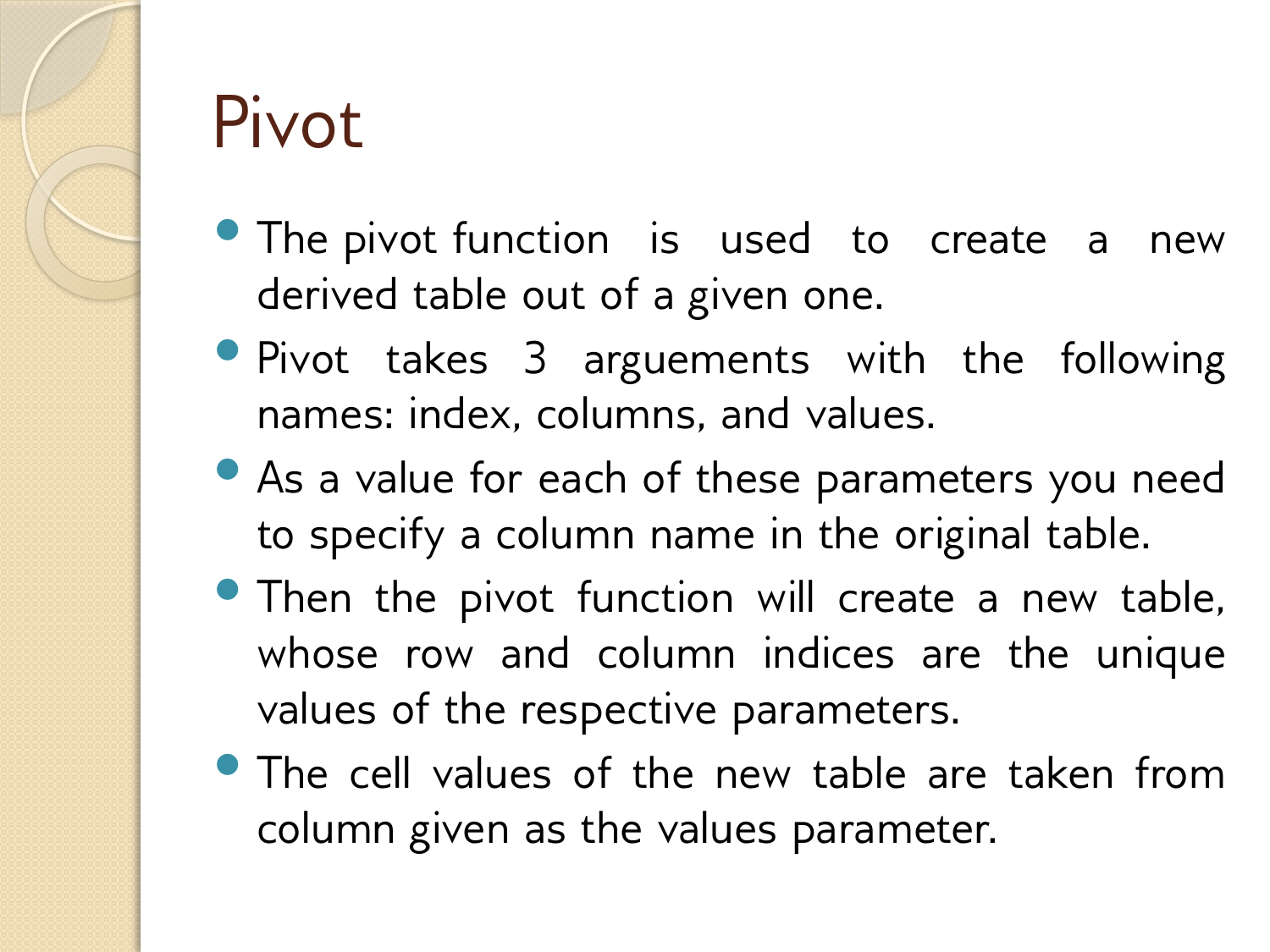

# Pivot
The pivot function is used to create a new derived table out of a given one.
Pivot takes 3 arguements with the following names: index, columns, and values.
As a value for each of these parameters you need to specify a column name in the original table.
Then the pivot function will create a new table, whose row and column indices are the unique values of the respective parameters.
The cell values of the new table are taken from column given as the values parameter.